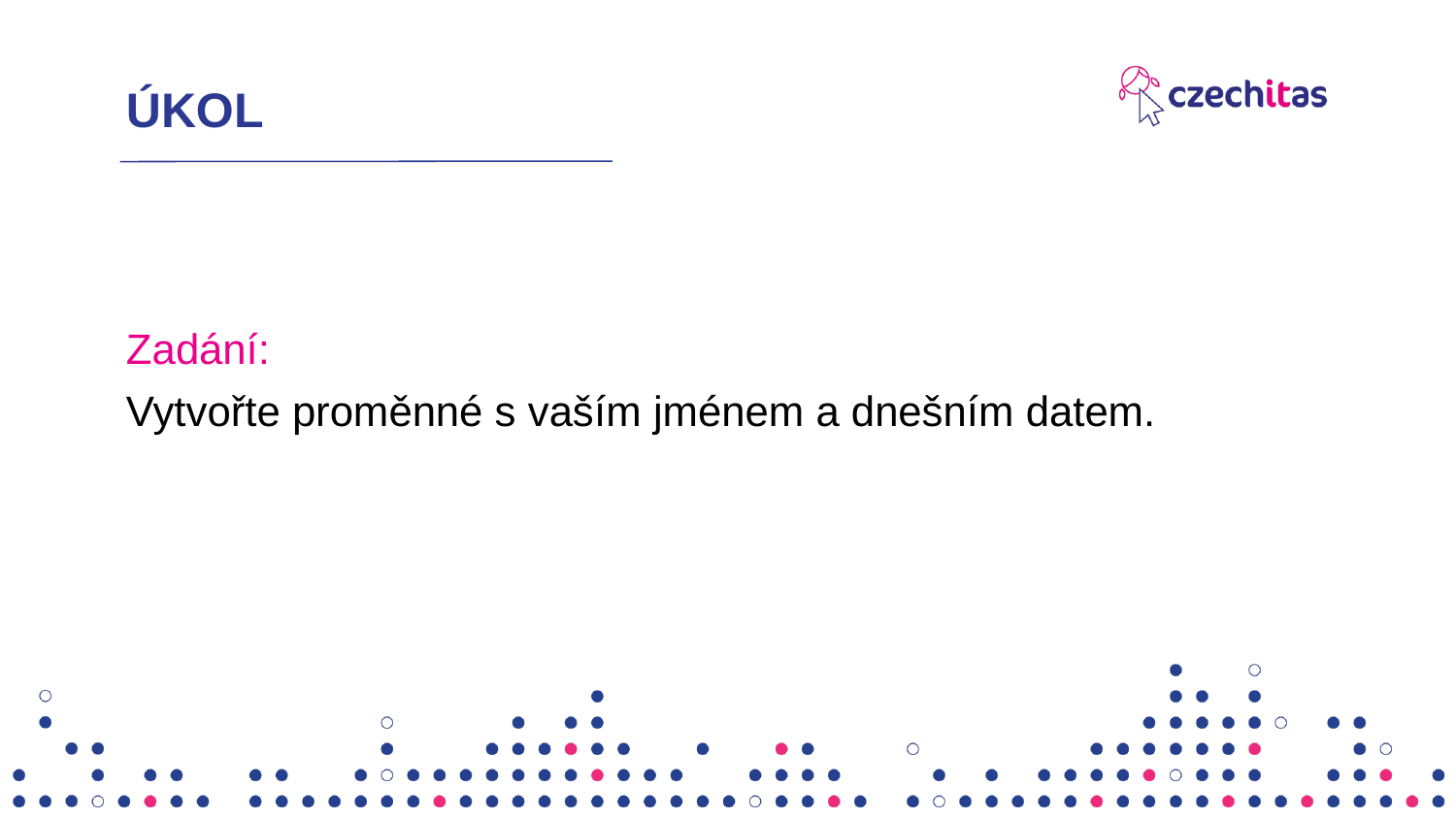

# ÚKOL
Zadání:
Vytvořte proměnné s vaším jménem a dnešním datem.